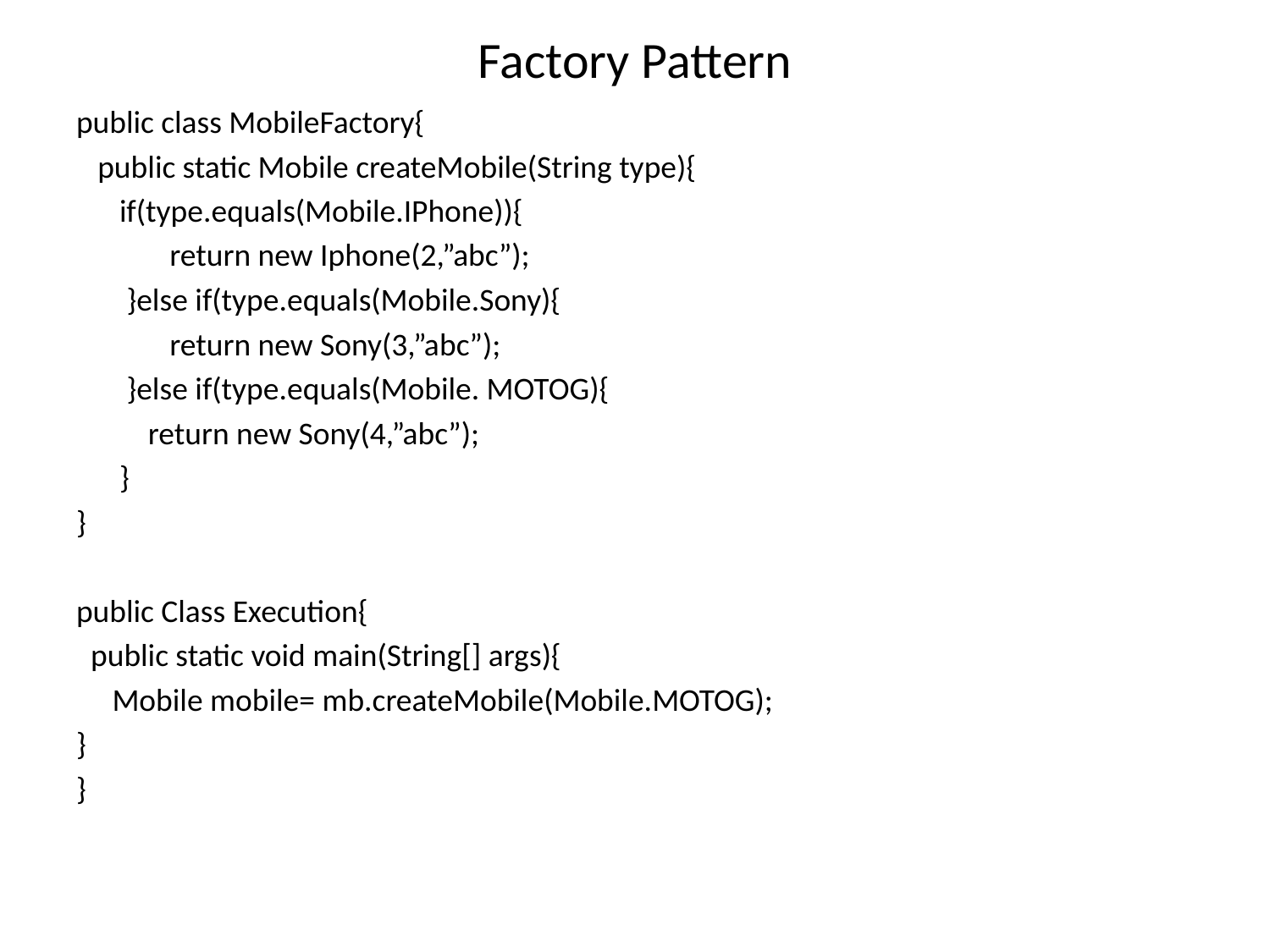

# Factory Pattern
public class MobileFactory{
   public static Mobile createMobile(String type){
      if(type.equals(Mobile.IPhone)){
             return new Iphone(2,”abc”);
       }else if(type.equals(Mobile.Sony){
             return new Sony(3,”abc”);
       }else if(type.equals(Mobile. MOTOG){
          return new Sony(4,”abc”);
      }
}

public Class Execution{
  public static void main(String[] args){
     Mobile mobile= mb.createMobile(Mobile.MOTOG);
}
}